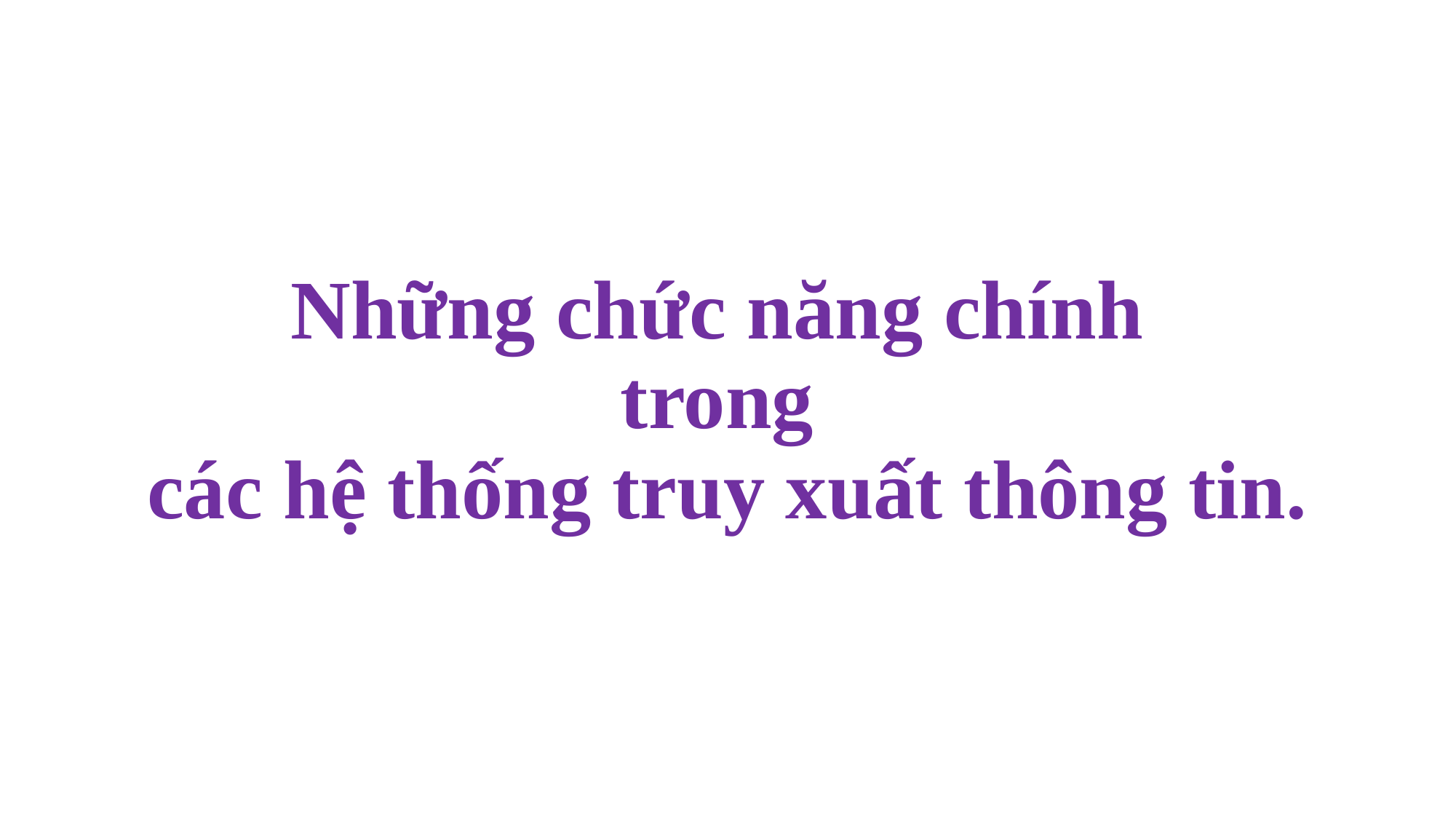

# Những chức năng chính trong các hệ thống truy xuất thông tin.